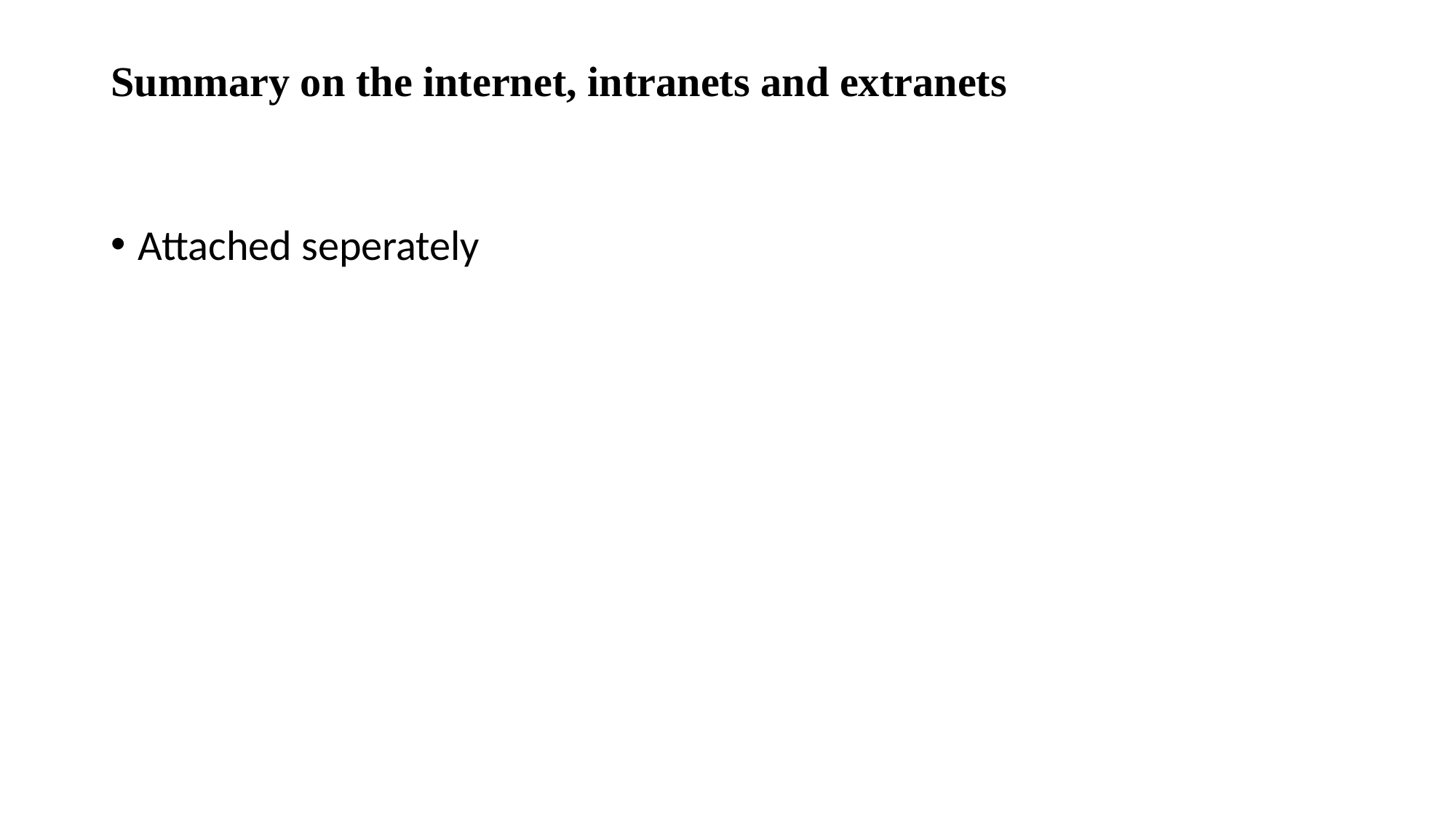

# Summary on the internet, intranets and extranets
Attached seperately